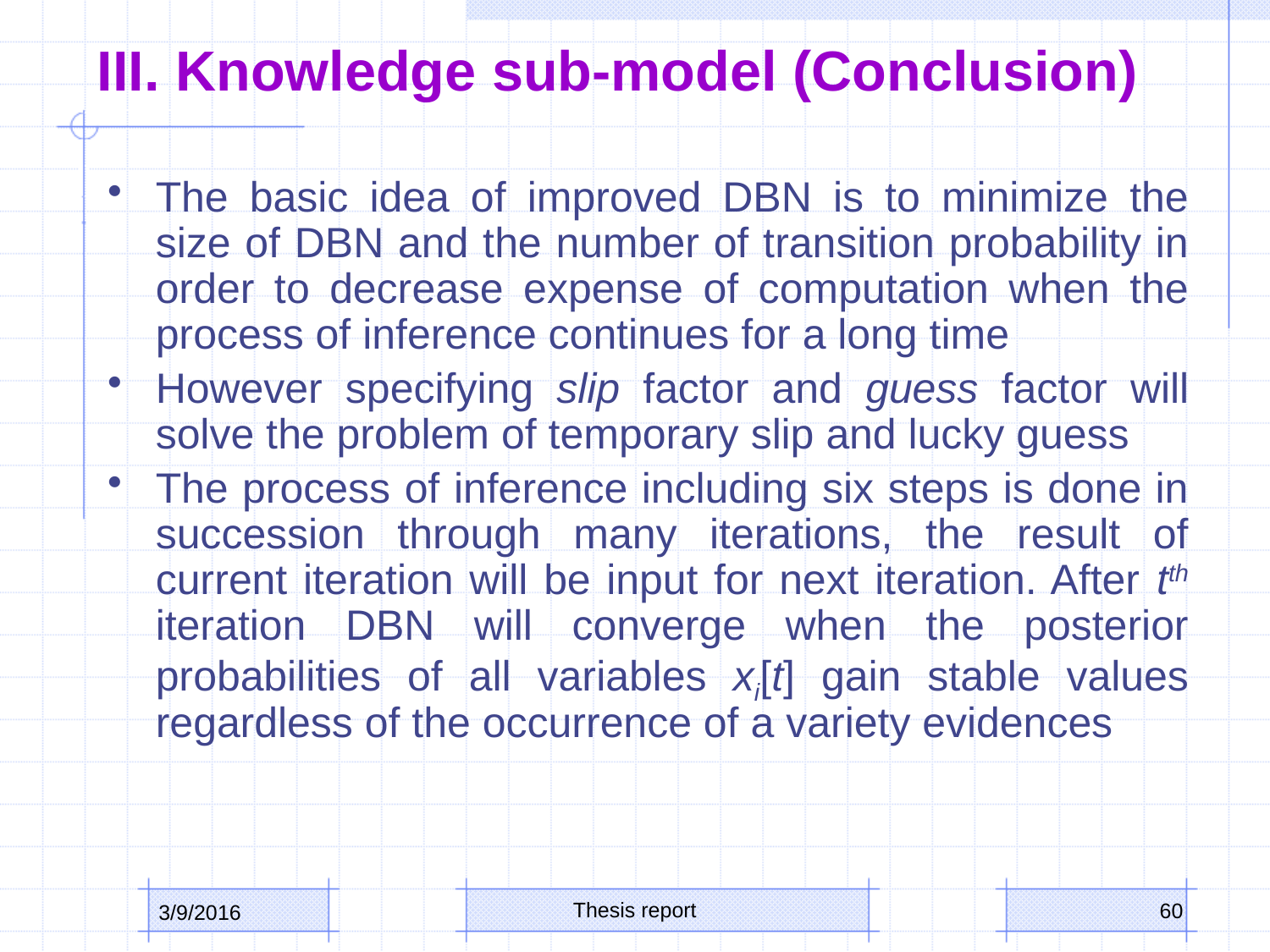

# III. Knowledge sub-model (Conclusion)
The basic idea of improved DBN is to minimize the size of DBN and the number of transition probability in order to decrease expense of computation when the process of inference continues for a long time
However specifying slip factor and guess factor will solve the problem of temporary slip and lucky guess
The process of inference including six steps is done in succession through many iterations, the result of current iteration will be input for next iteration. After tth iteration DBN will converge when the posterior probabilities of all variables xi[t] gain stable values regardless of the occurrence of a variety evidences
Thesis report
60
3/9/2016